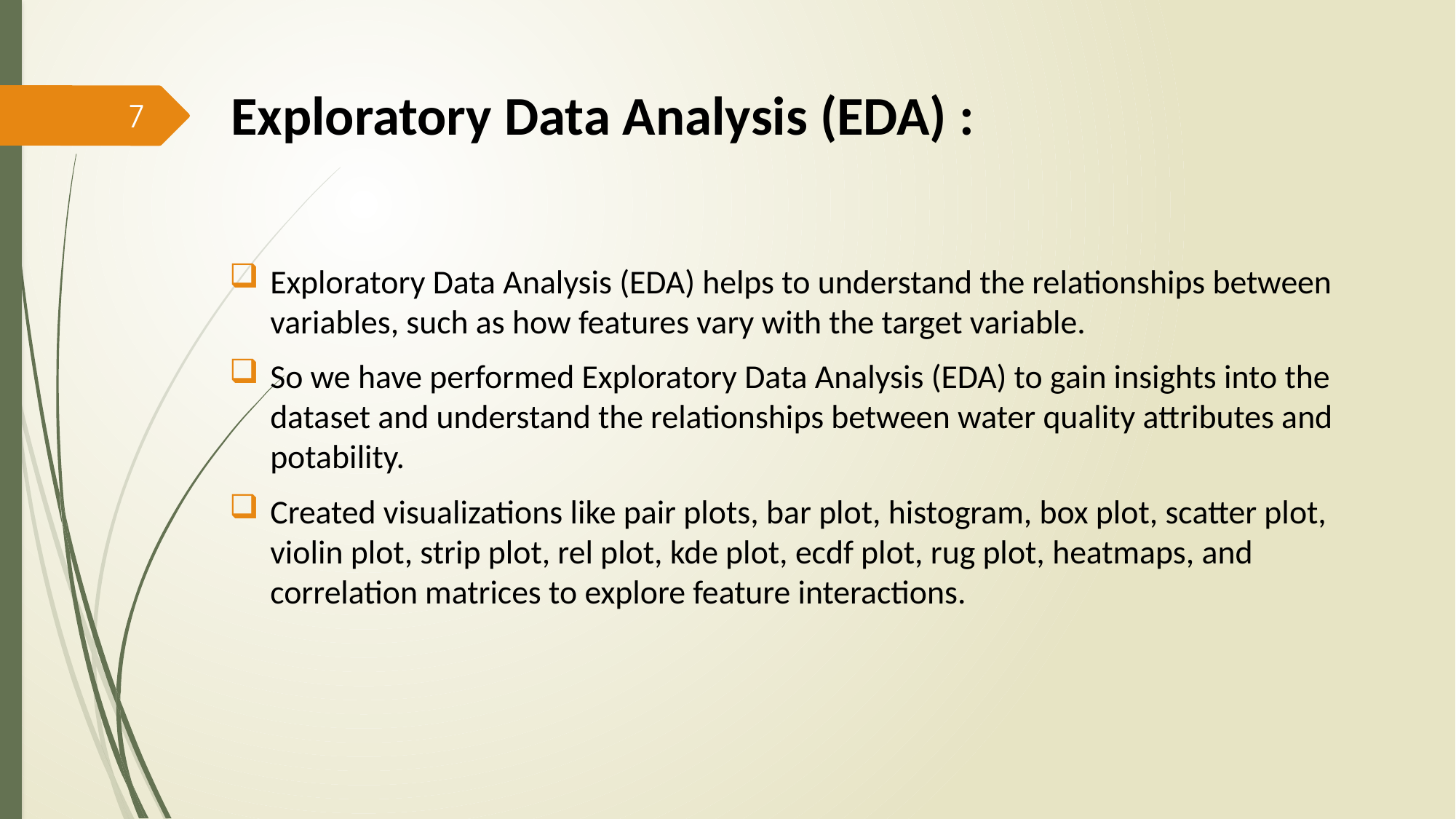

# Exploratory Data Analysis (EDA) :
7
Exploratory Data Analysis (EDA) helps to understand the relationships between variables, such as how features vary with the target variable.
So we have performed Exploratory Data Analysis (EDA) to gain insights into the dataset and understand the relationships between water quality attributes and potability.
Created visualizations like pair plots, bar plot, histogram, box plot, scatter plot, violin plot, strip plot, rel plot, kde plot, ecdf plot, rug plot, heatmaps, and correlation matrices to explore feature interactions.